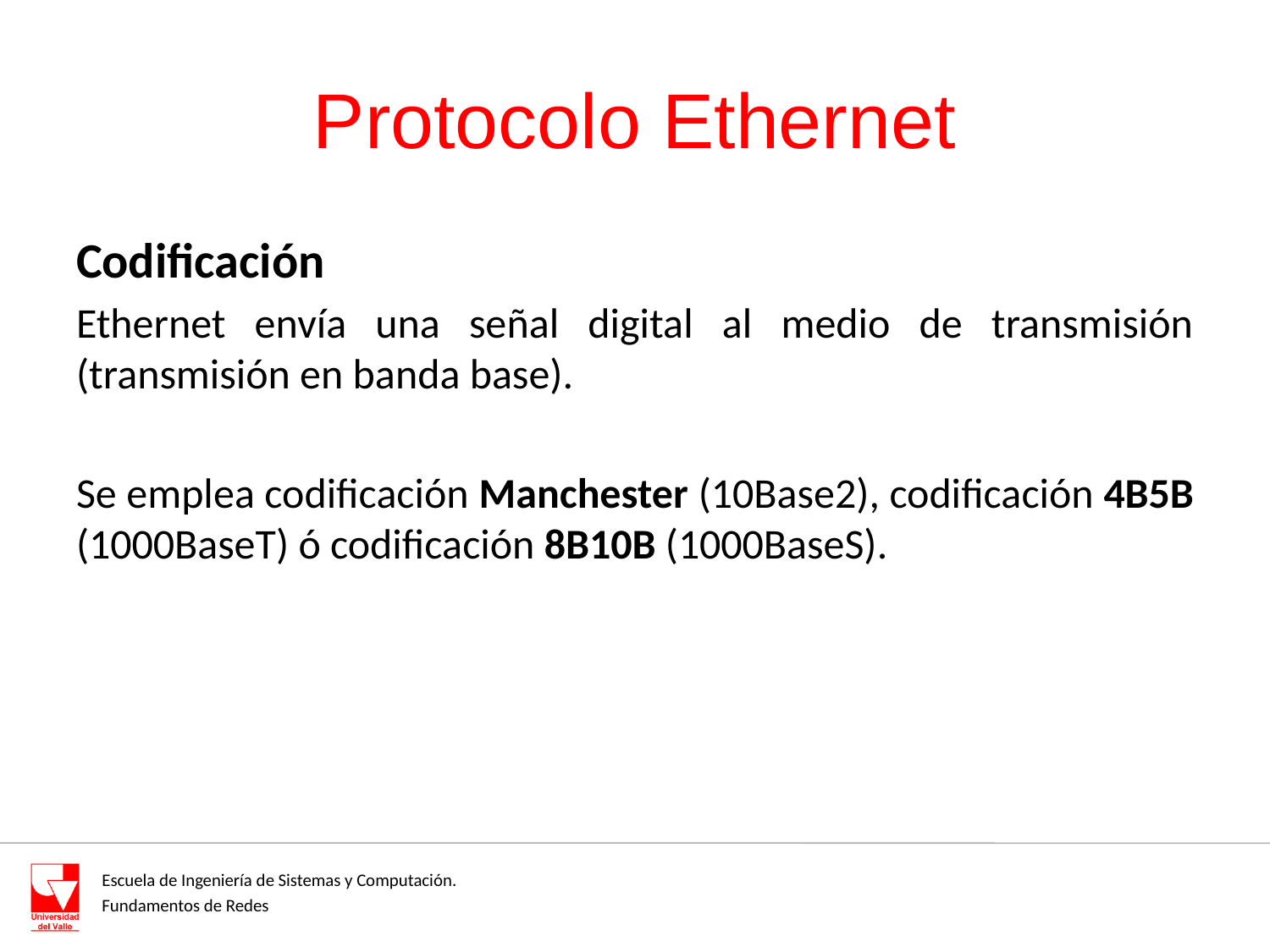

# Protocolo Ethernet
Codificación
Ethernet envía una señal digital al medio de transmisión (transmisión en banda base).

Se emplea codificación Manchester (10Base2), codificación 4B5B (1000BaseT) ó codificación 8B10B (1000BaseS).